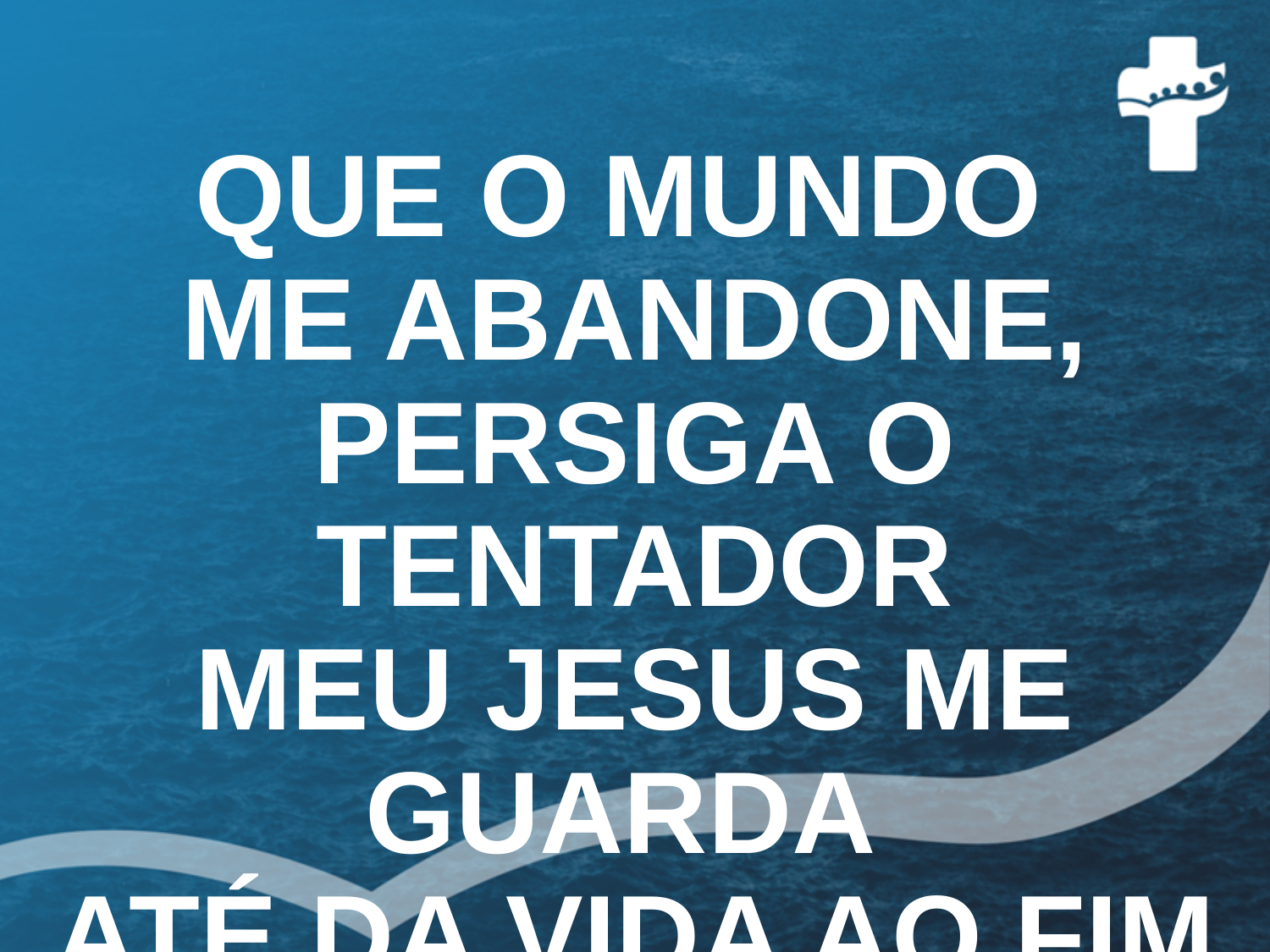

QUE O MUNDO
ME ABANDONE,
PERSIGA O TENTADOR
MEU JESUS ME GUARDA
ATÉ DA VIDA AO FIM